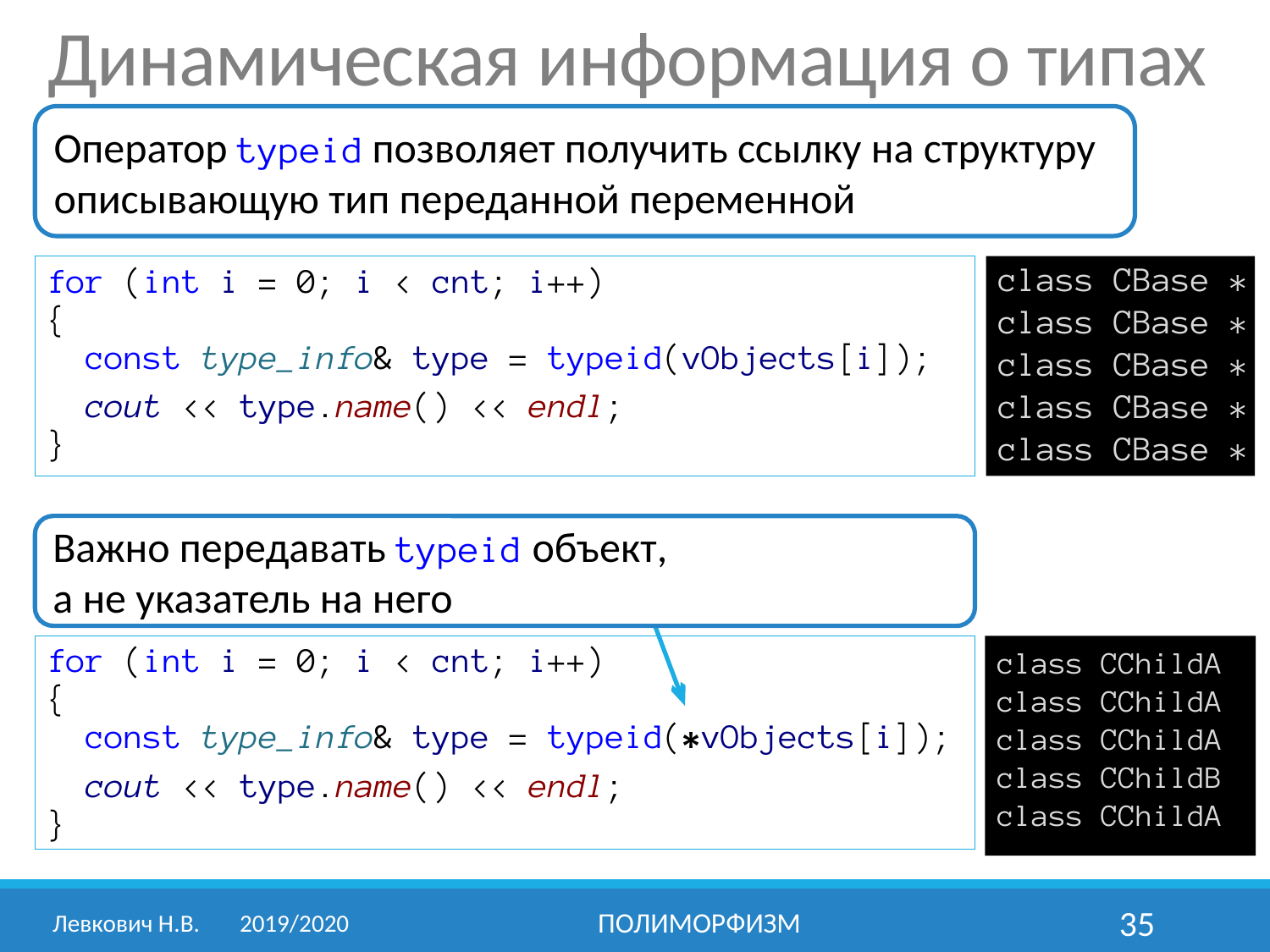

# Динамическая информация о типах
Оператор typeid позволяет получить ссылку на структуру описывающую тип переданной переменной
class CBase *
class CBase *
class CBase *
class CBase *
class CBase *
for (int i = 0; i < cnt; i++)
{
  const type_info& type = typeid(vObjects[i]);
  cout << type.name() << endl;
}
Важно передавать typeid объект,
а не указатель на него
for (int i = 0; i < cnt; i++)
{
  const type_info& type = typeid(*vObjects[i]);
  cout << type.name() << endl;
}
class CChildA
class CChildA
class CChildA
class CChildB
class CChildA
Левкович Н.В.	2019/2020
Полиморфизм
35